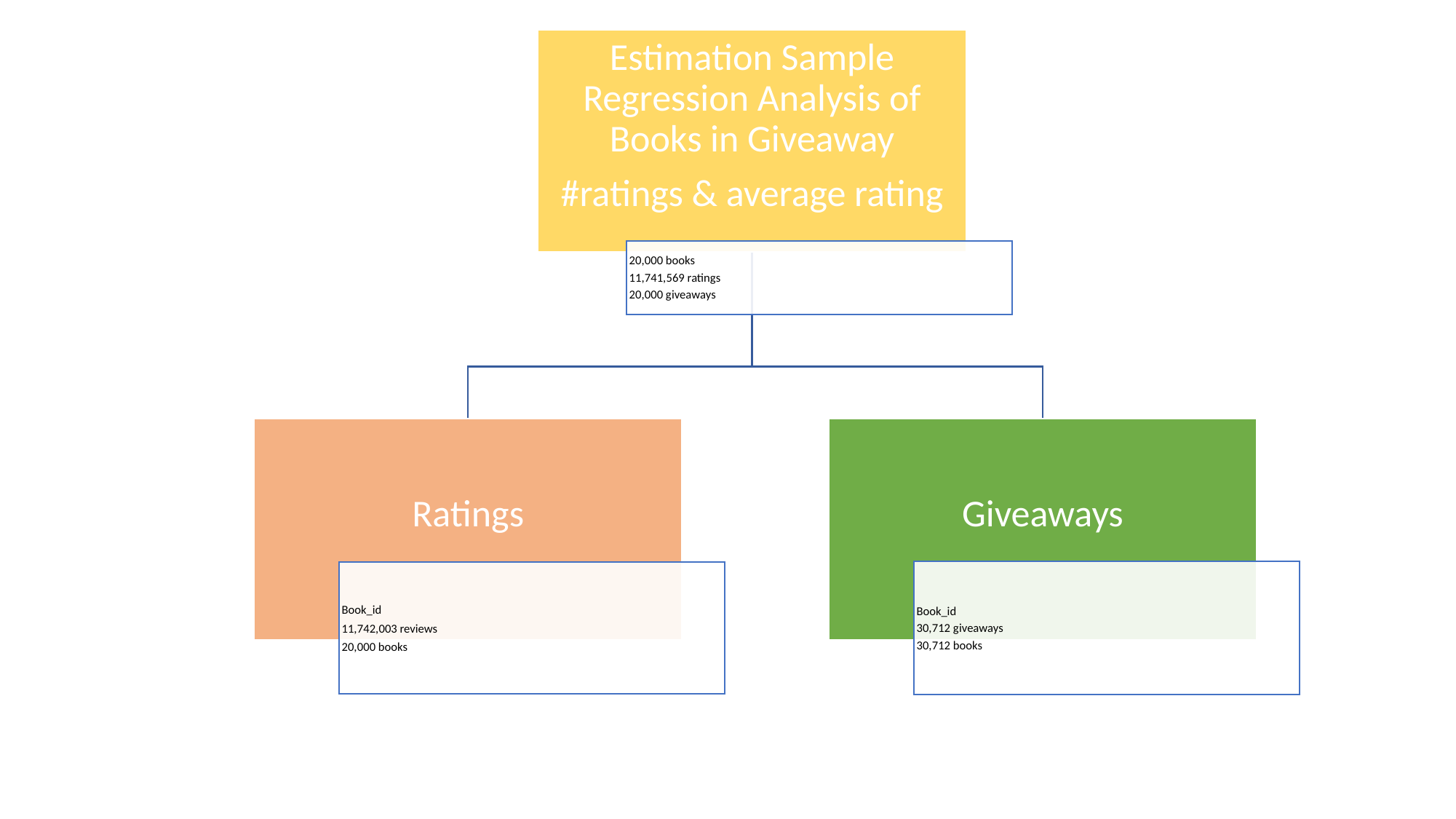

Estimation Sample Regression Analysis of Books in Giveaway
#ratings & average rating
20,000 books
11,741,569 ratings
20,000 giveaways
Ratings
Book_id
11,742,003 reviews
20,000 books
Giveaways

Book_id
30,712 giveaways
30,712 books